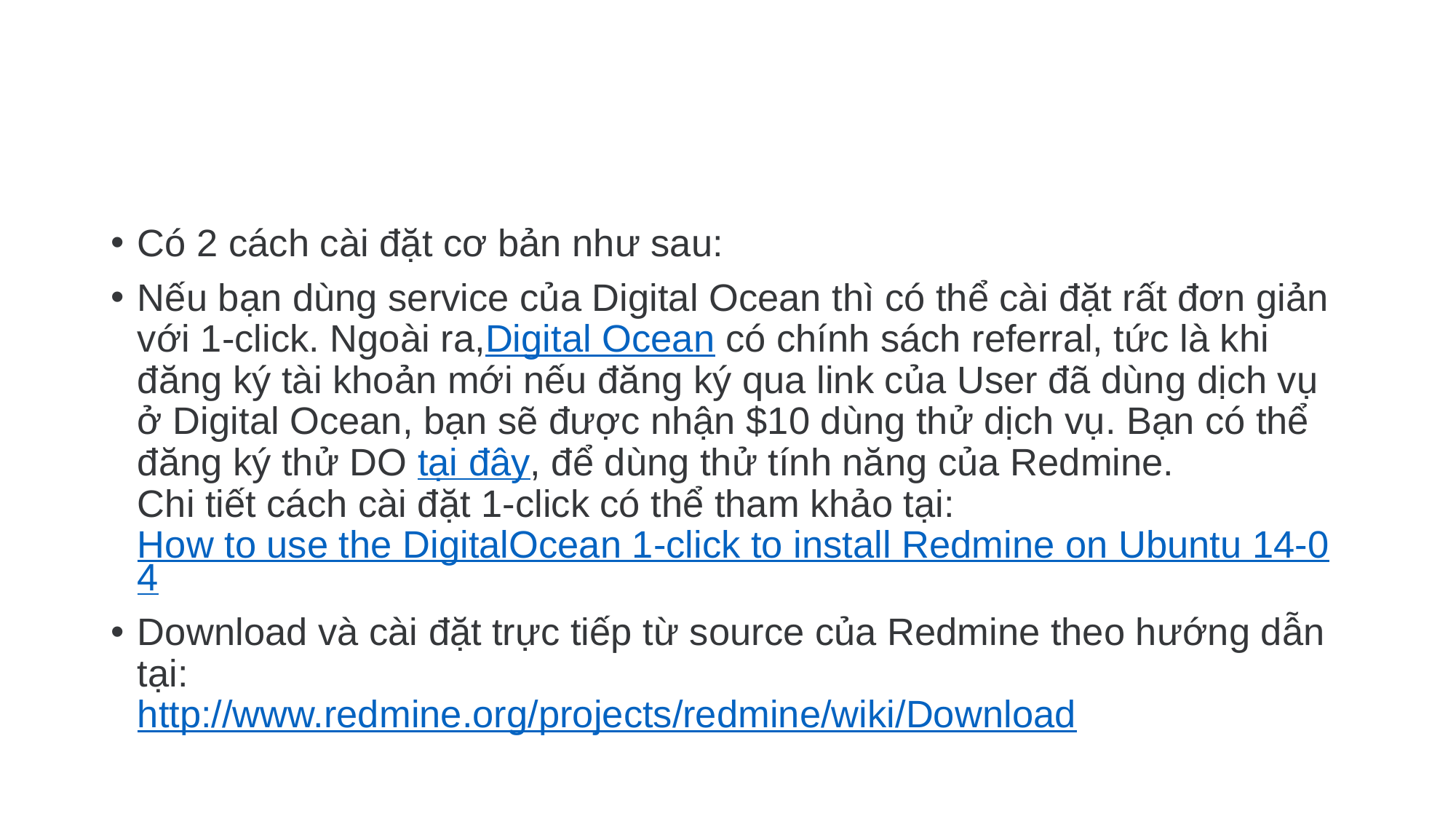

#
Có 2 cách cài đặt cơ bản như sau:
Nếu bạn dùng service của Digital Ocean thì có thể cài đặt rất đơn giản với 1-click. Ngoài ra,Digital Ocean có chính sách referral, tức là khi đăng ký tài khoản mới nếu đăng ký qua link của User đã dùng dịch vụ ở Digital Ocean, bạn sẽ được nhận $10 dùng thử dịch vụ. Bạn có thể đăng ký thử DO tại đây, để dùng thử tính năng của Redmine.
Chi tiết cách cài đặt 1-click có thể tham khảo tại:
How to use the DigitalOcean 1-click to install Redmine on Ubuntu 14-04
Download và cài đặt trực tiếp từ source của Redmine theo hướng dẫn tại:
http://www.redmine.org/projects/redmine/wiki/Download